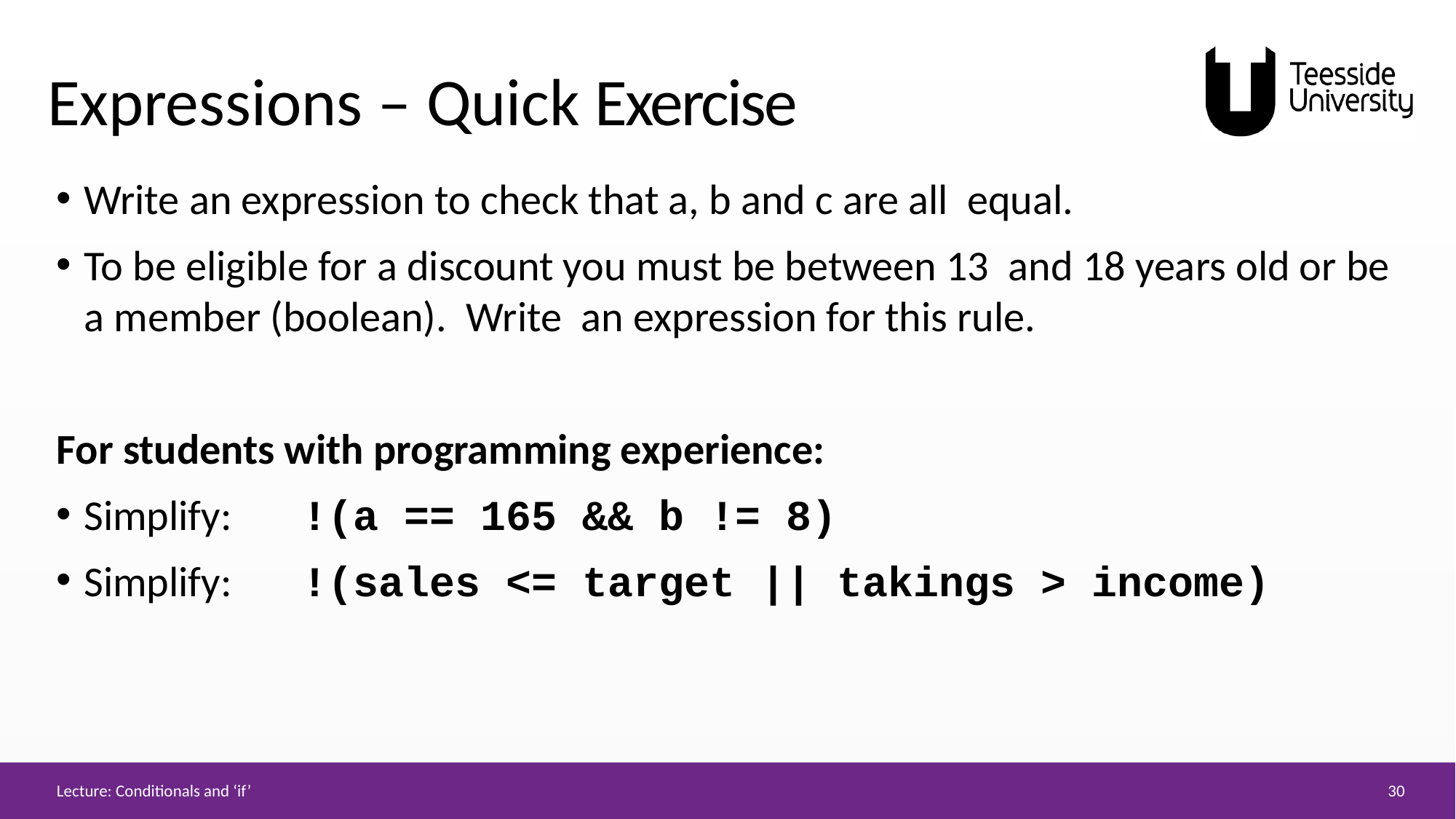

# Expressions – Quick Exercise
Write an expression to check that a, b and c are all  equal.
To be eligible for a discount you must be between 13  and 18 years old or be a member (boolean).  Write  an expression for this rule.

For students with programming experience:
Simplify:	!(a == 165 && b != 8)
Simplify:	!(sales <= target || takings > income)
30
Lecture: Conditionals and ‘if’